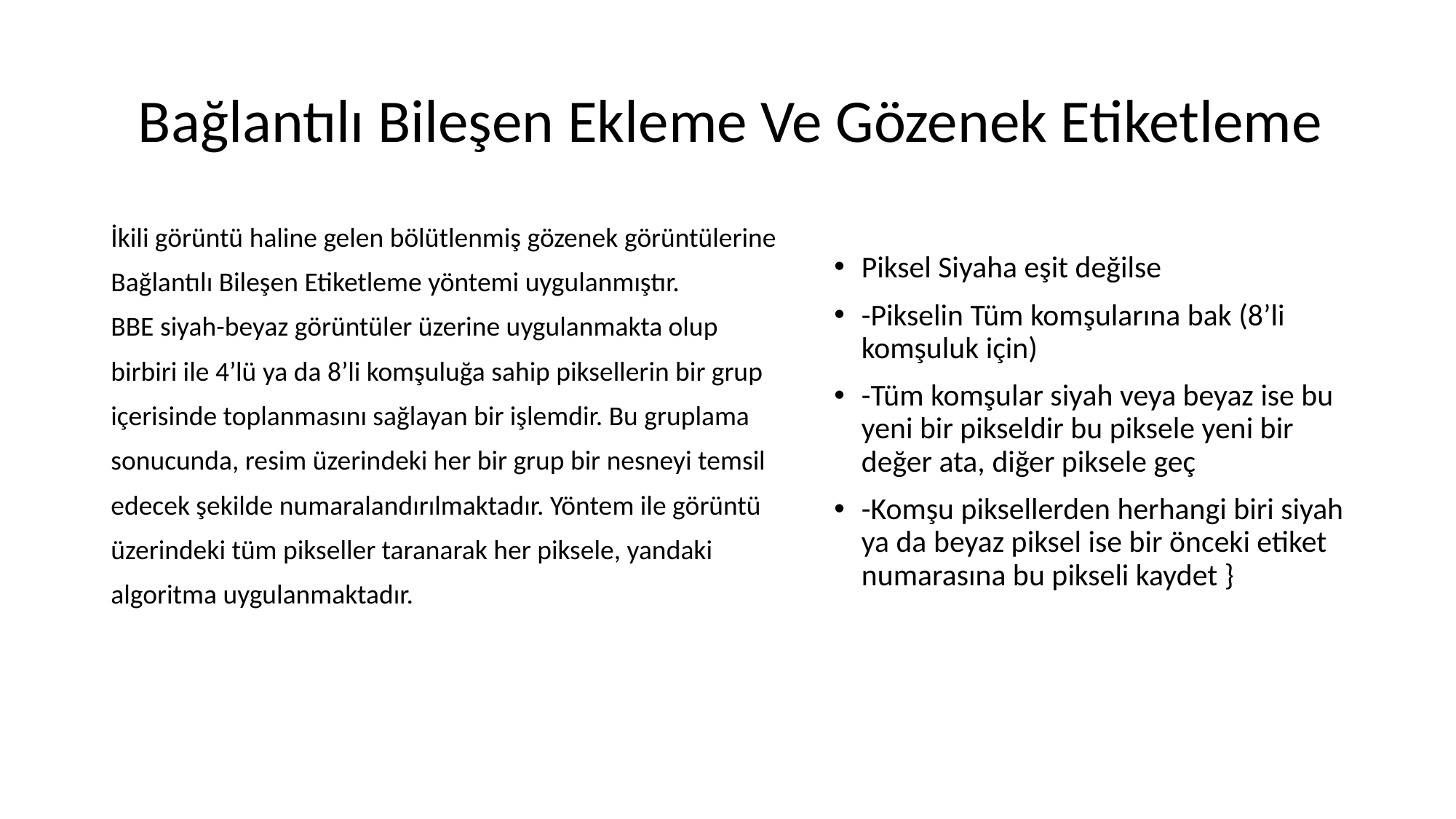

# Bağlantılı Bileşen Ekleme Ve Gözenek Etiketleme

İkili görüntü haline gelen bölütlenmiş gözenek görüntülerine
Bağlantılı Bileşen Etiketleme yöntemi uygulanmıştır.
BBE siyah-beyaz görüntüler üzerine uygulanmakta olup
birbiri ile 4’lü ya da 8’li komşuluğa sahip piksellerin bir grup
içerisinde toplanmasını sağlayan bir işlemdir. Bu gruplama
sonucunda, resim üzerindeki her bir grup bir nesneyi temsil
edecek şekilde numaralandırılmaktadır. Yöntem ile görüntü
üzerindeki tüm pikseller taranarak her piksele, yandaki
algoritma uygulanmaktadır.
Piksel Siyaha eşit değilse
-Pikselin Tüm komşularına bak (8’li komşuluk için)
-Tüm komşular siyah veya beyaz ise bu yeni bir pikseldir bu piksele yeni bir değer ata, diğer piksele geç
-Komşu piksellerden herhangi biri siyah ya da beyaz piksel ise bir önceki etiket numarasına bu pikseli kaydet }